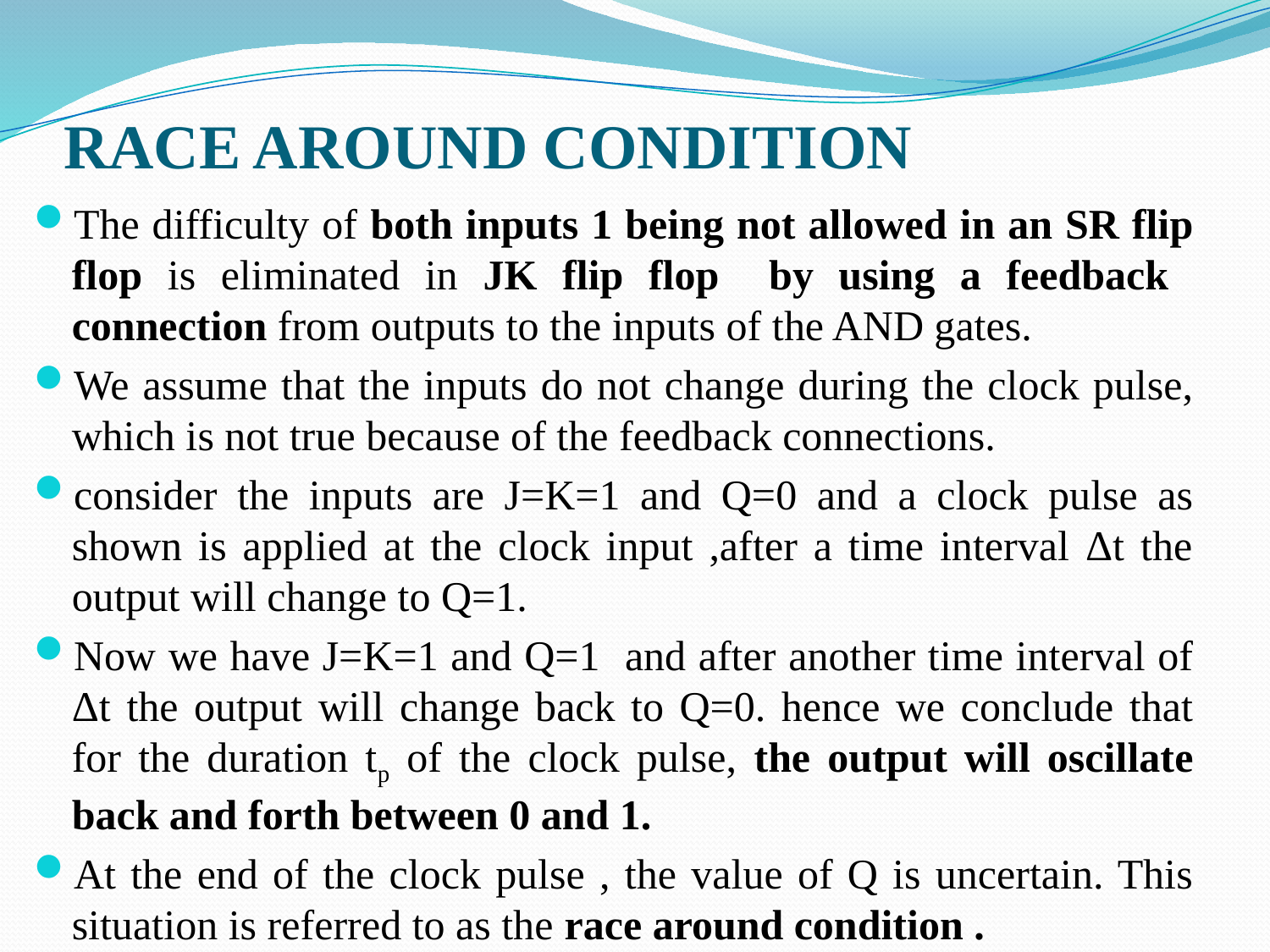

# RACE AROUND CONDITION
The difficulty of both inputs 1 being not allowed in an SR flip flop is eliminated in JK flip flop  by using a feedback  connection from outputs to the inputs of the AND gates.
We assume that the inputs do not change during the clock pulse, which is not true because of the feedback connections.
consider the inputs are J=K=1 and Q=0 and a clock pulse as shown is applied at the clock input ,after a time interval Δt the output will change to Q=1.
Now we have J=K=1 and Q=1  and after another time interval of Δt the output will change back to Q=0. hence we conclude that for the duration tp of the clock pulse, the output will oscillate back and forth between 0 and 1.
At the end of the clock pulse , the value of Q is uncertain. This situation is referred to as the race around condition .